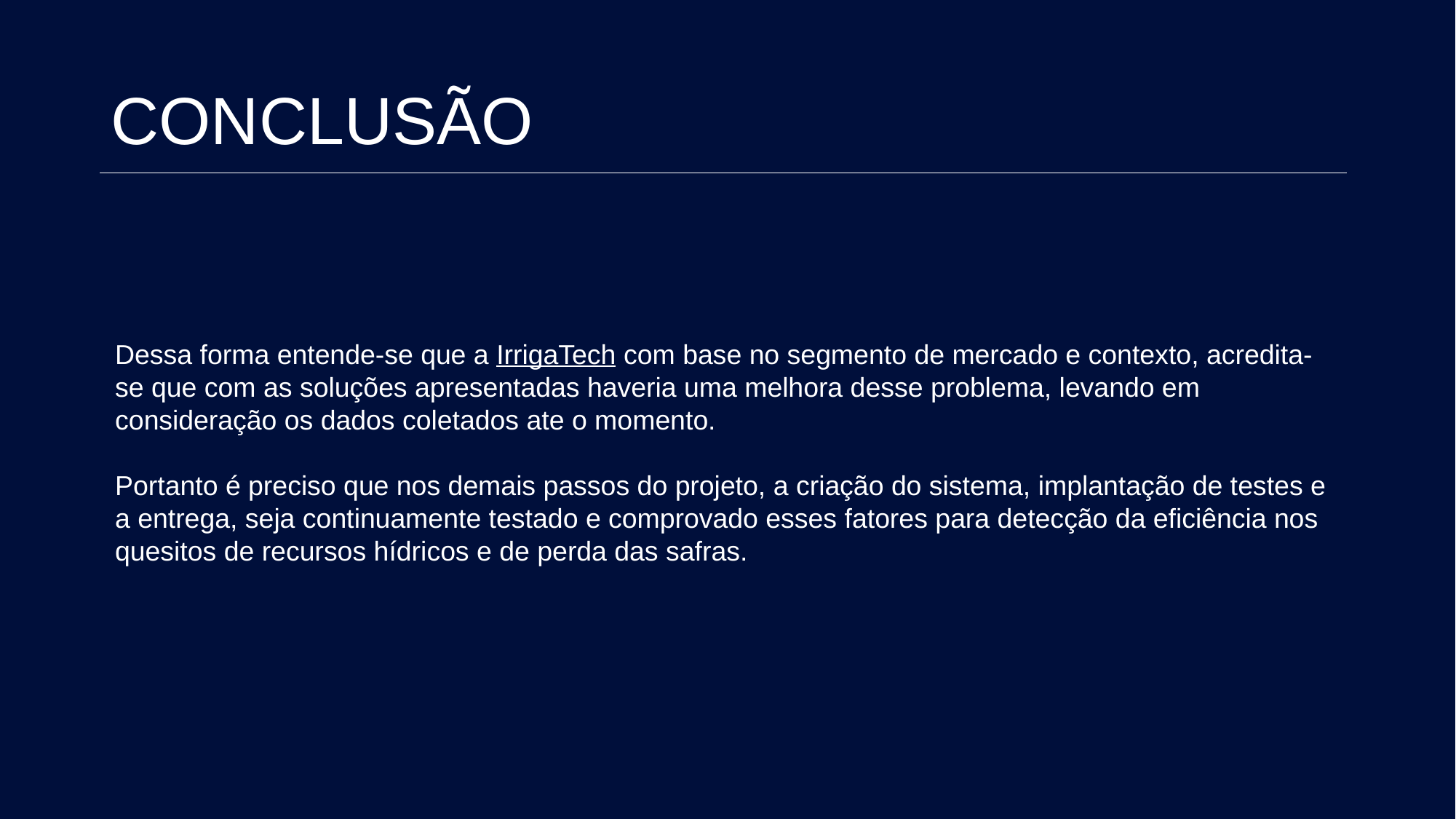

# CONCLUSÃO
Dessa forma entende-se que a IrrigaTech com base no segmento de mercado e contexto, acredita-se que com as soluções apresentadas haveria uma melhora desse problema, levando em consideração os dados coletados ate o momento.

Portanto é preciso que nos demais passos do projeto, a criação do sistema, implantação de testes e a entrega, seja continuamente testado e comprovado esses fatores para detecção da eficiência nos quesitos de recursos hídricos e de perda das safras.